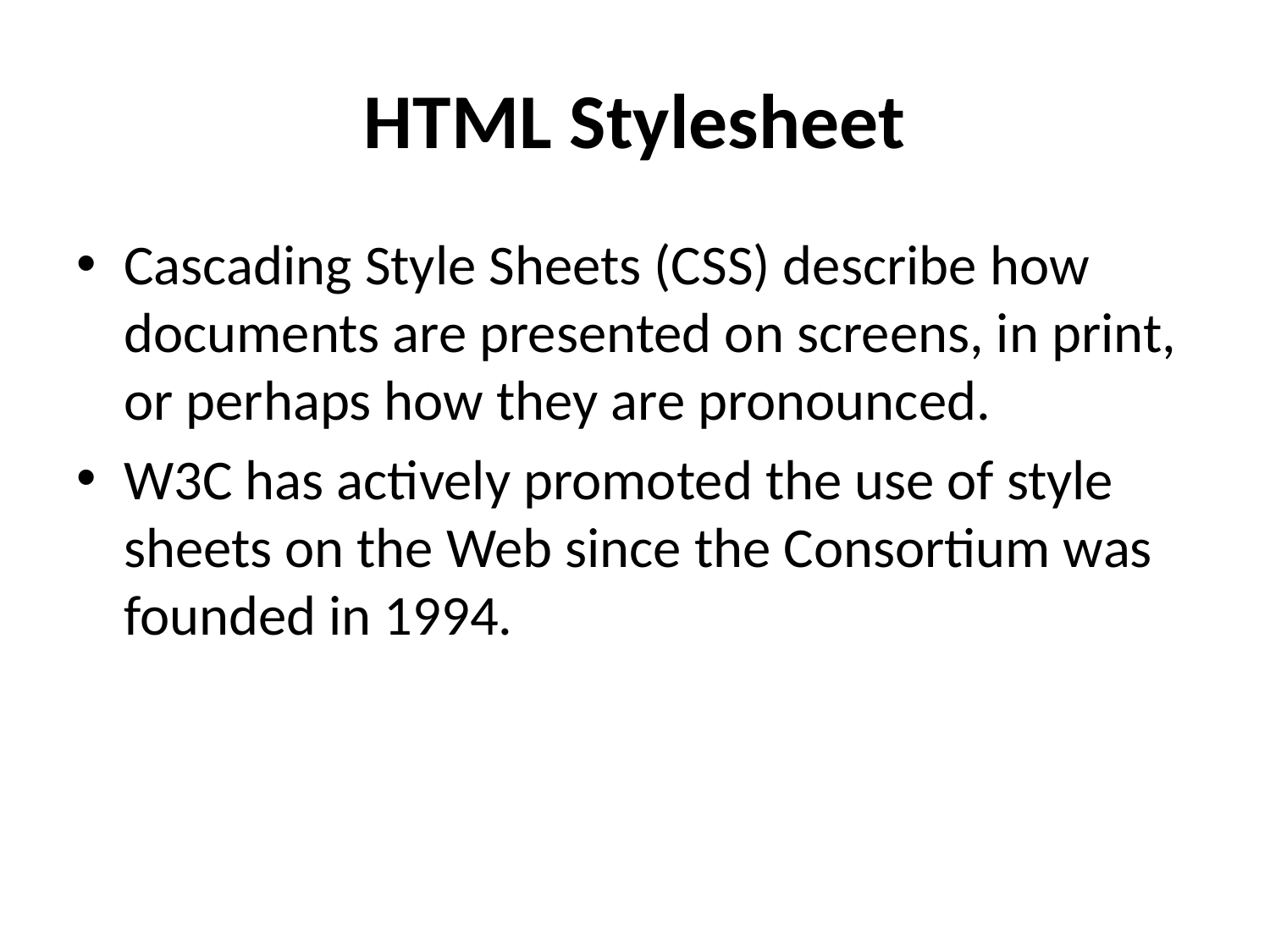

# HTML Stylesheet
Cascading Style Sheets (CSS) describe how documents are presented on screens, in print, or perhaps how they are pronounced.
W3C has actively promoted the use of style sheets on the Web since the Consortium was founded in 1994.